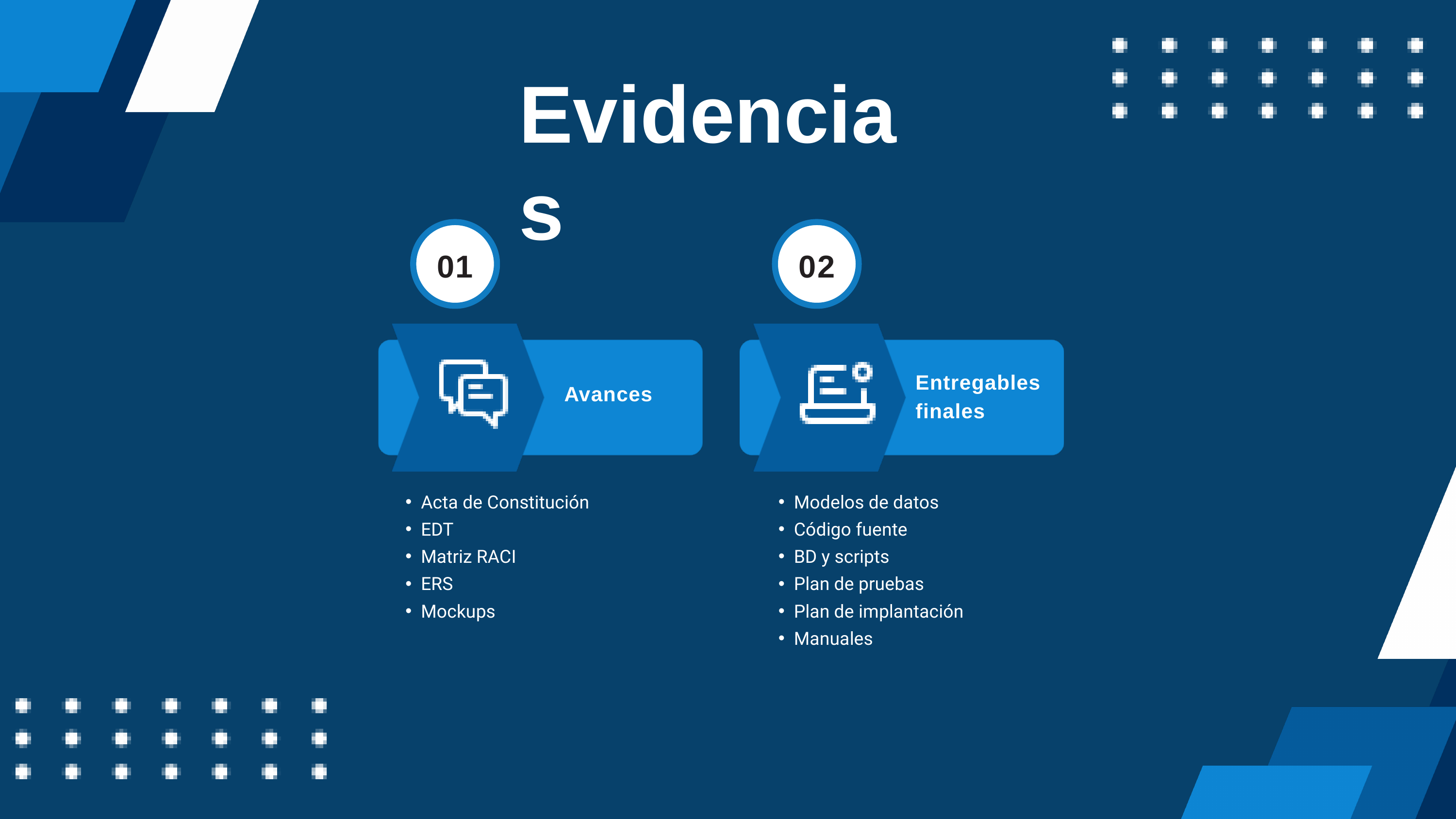

Evidencias

01
02

Entregables finales
Avances

Acta de Constitución
EDT
Matriz RACI
ERS
Mockups
Modelos de datos
Código fuente
BD y scripts
Plan de pruebas
Plan de implantación
Manuales